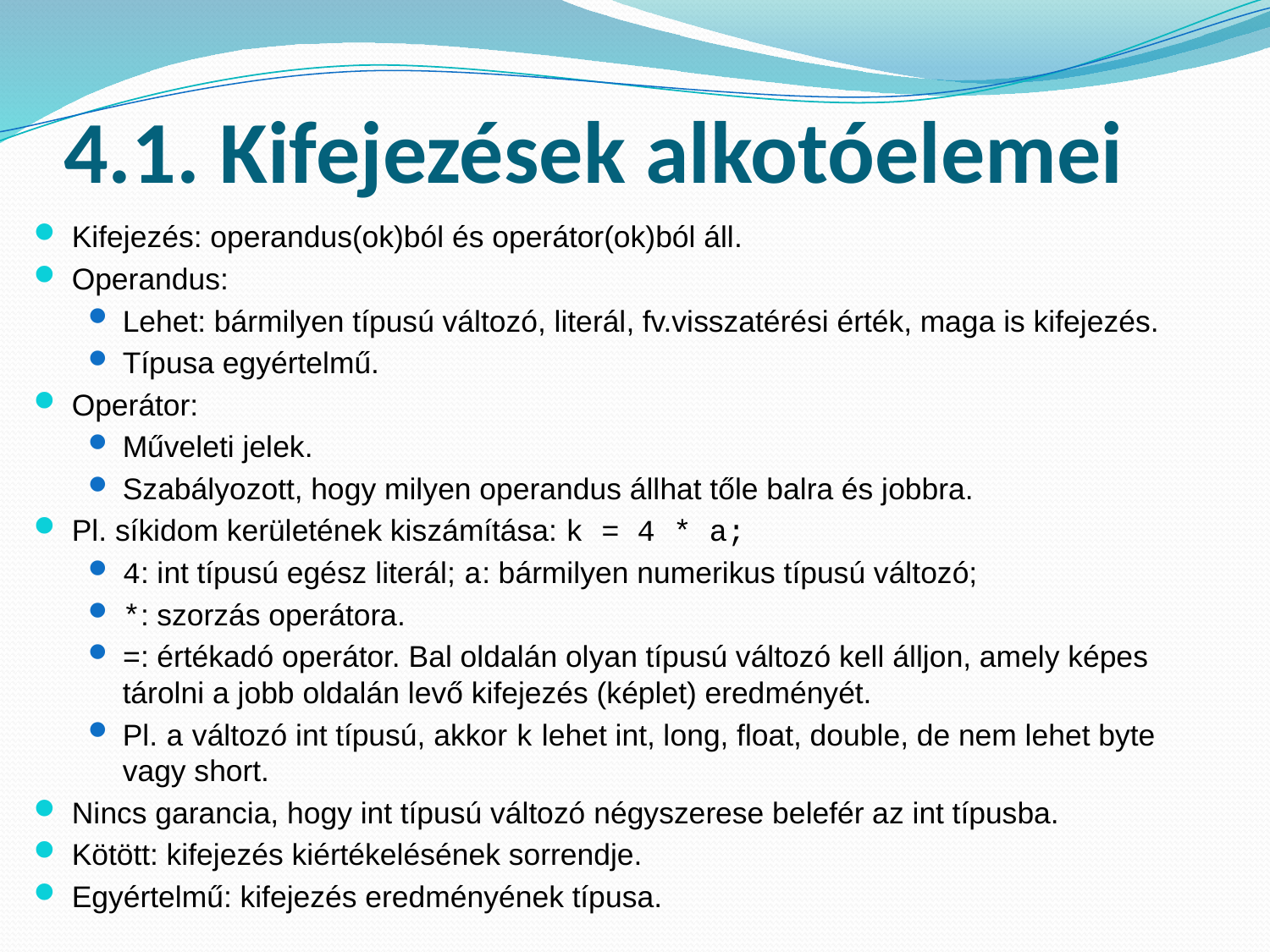

# 4.1. Kifejezések alkotóelemei
Kifejezés: operandus(ok)ból és operátor(ok)ból áll.
Operandus:
Lehet: bármilyen típusú változó, literál, fv.visszatérési érték, maga is kifejezés.
Típusa egyértelmű.
Operátor:
Műveleti jelek.
Szabályozott, hogy milyen operandus állhat tőle balra és jobbra.
Pl. síkidom kerületének kiszámítása: k = 4 * a;
4: int típusú egész literál; a: bármilyen numerikus típusú változó;
*: szorzás operátora.
=: értékadó operátor. Bal oldalán olyan típusú változó kell álljon, amely képes tárolni a jobb oldalán levő kifejezés (képlet) eredményét.
Pl. a változó int típusú, akkor k lehet int, long, float, double, de nem lehet byte vagy short.
Nincs garancia, hogy int típusú változó négyszerese belefér az int típusba.
Kötött: kifejezés kiértékelésének sorrendje.
Egyértelmű: kifejezés eredményének típusa.